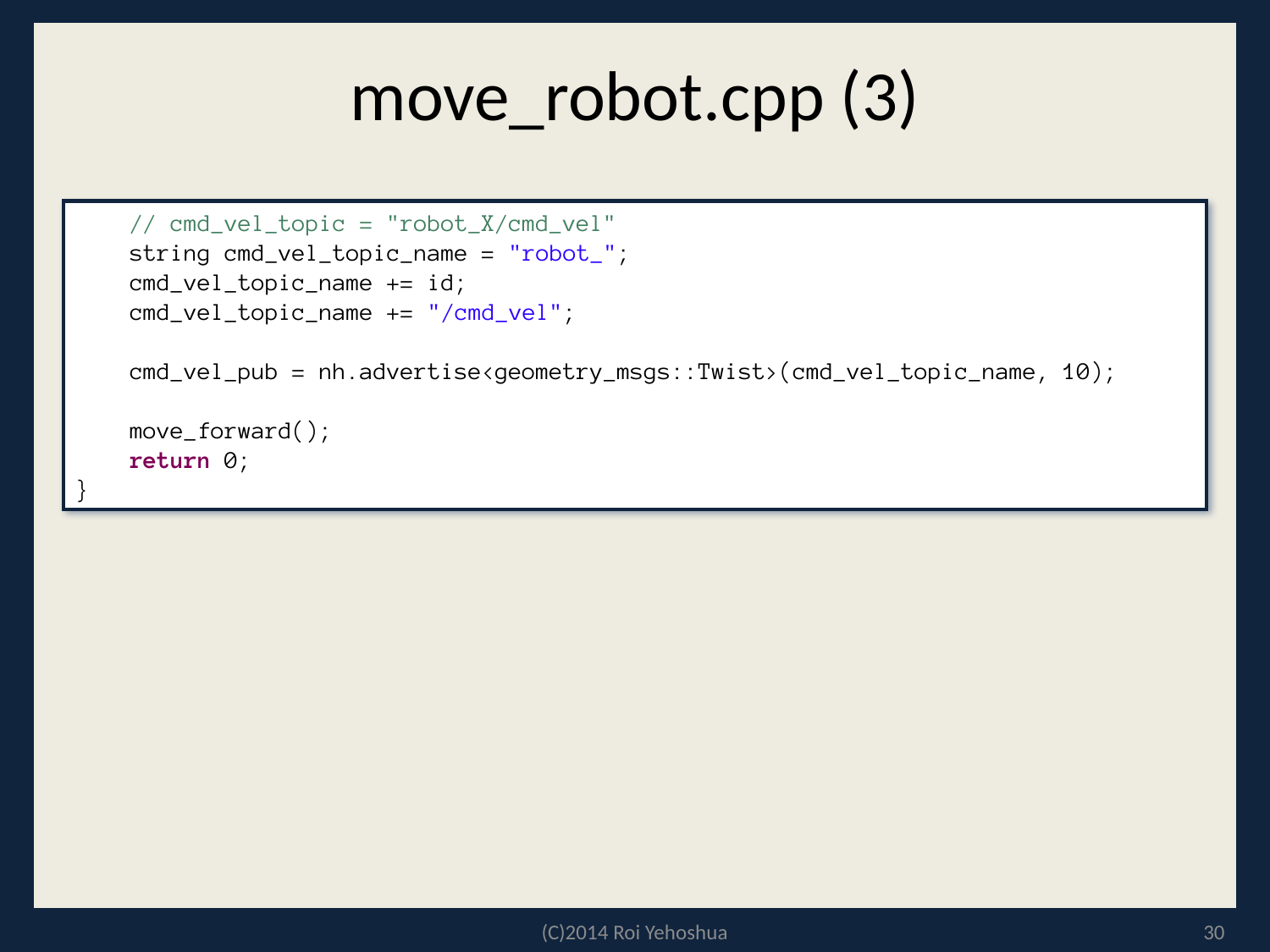

# move_robot.cpp (3)
    // cmd_vel_topic = "robot_X/cmd_vel"
    string cmd_vel_topic_name = "robot_";
    cmd_vel_topic_name += id;
    cmd_vel_topic_name += "/cmd_vel";

    cmd_vel_pub = nh.advertise<geometry_msgs::Twist>(cmd_vel_topic_name, 10);

    move_forward();
    return 0;
}
(C)2014 Roi Yehoshua
30